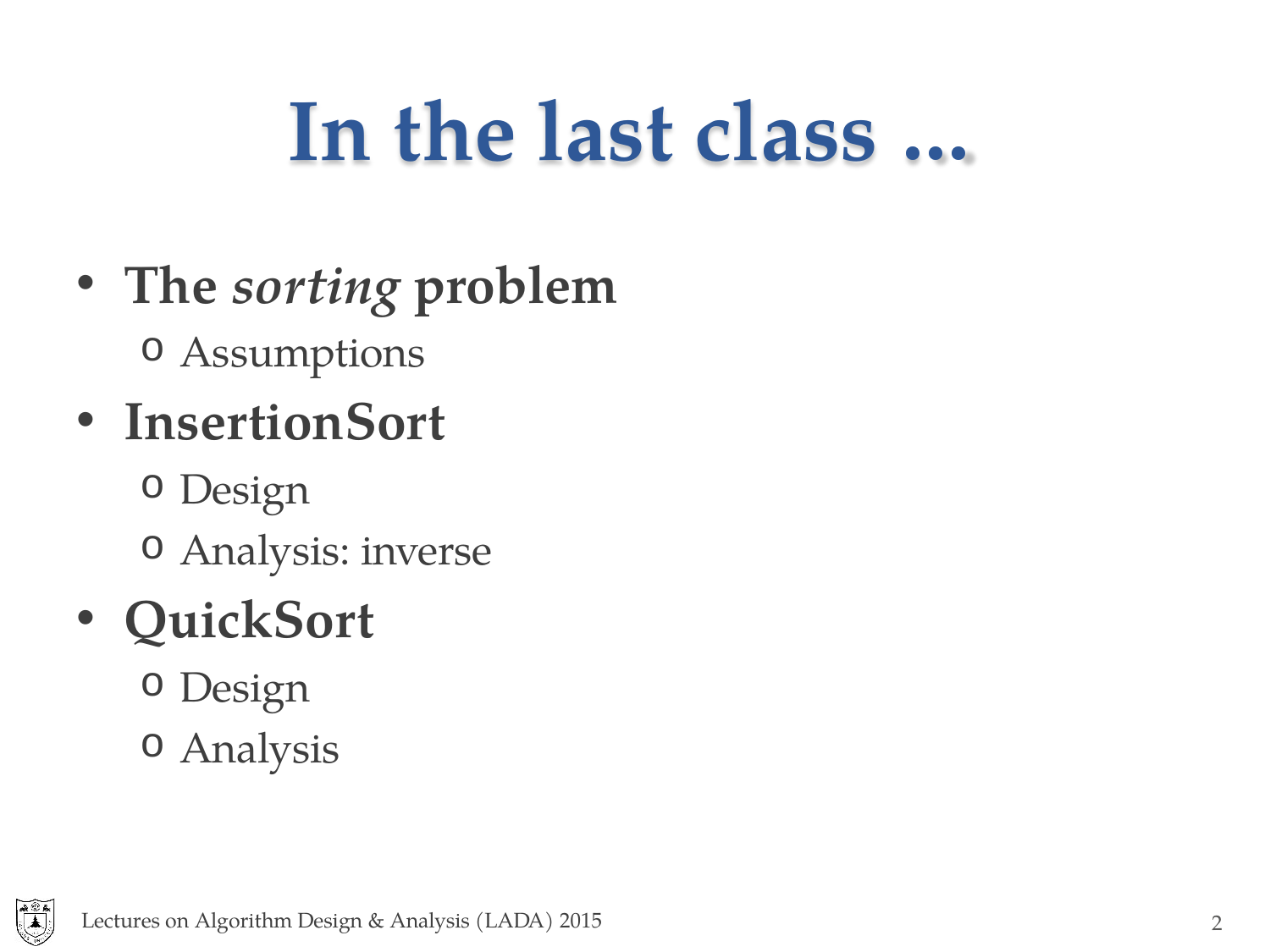

# In the last class …
The sorting problem
Assumptions
InsertionSort
Design
Analysis: inverse
QuickSort
Design
Analysis
Lectures on Algorithm Design & Analysis (LADA) 2015
2